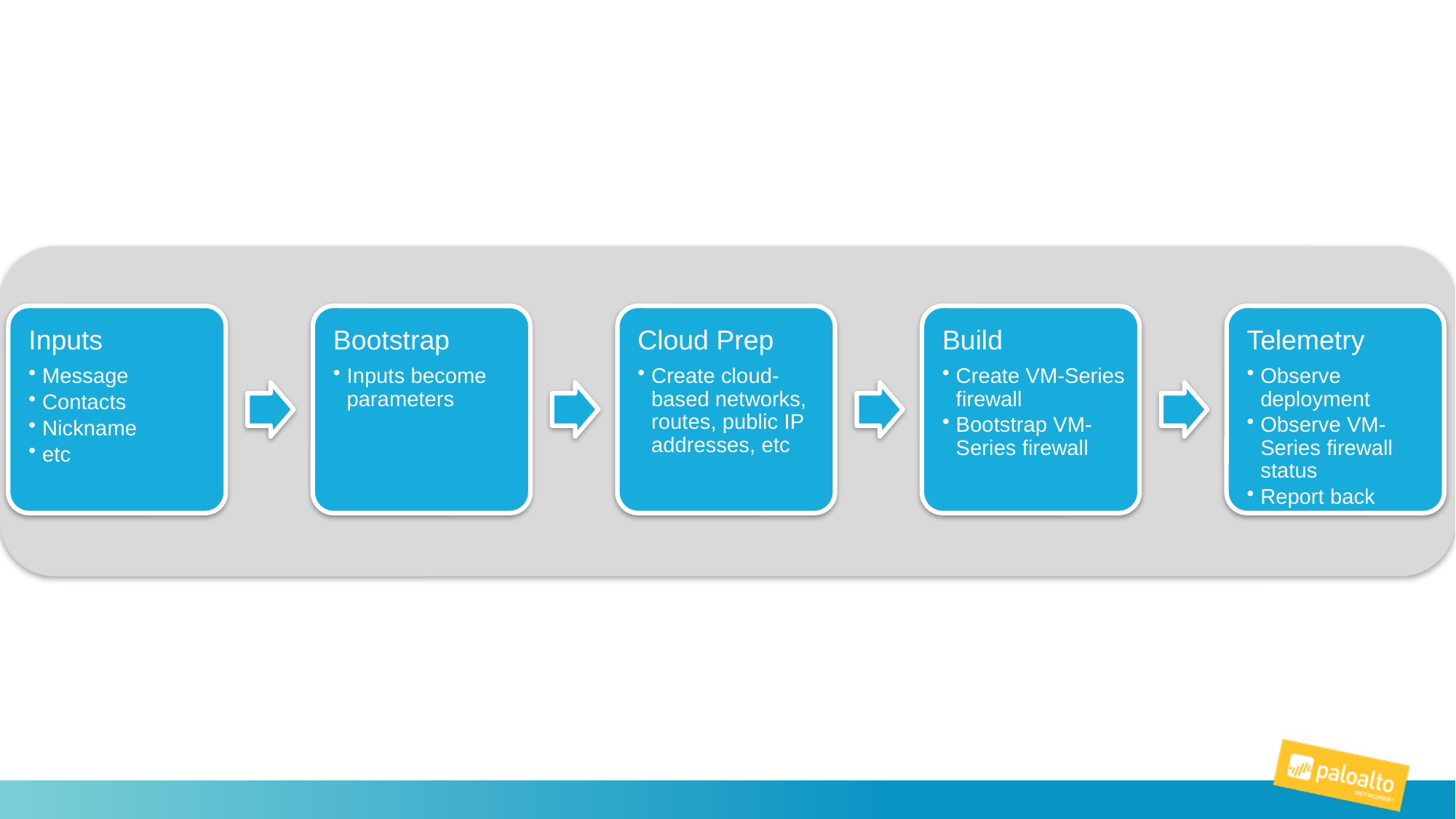

Inputs
Message
Contacts
Nickname
etc

Bootstrap
Inputs become parameters

Cloud Prep
Create cloud-based networks, routes, public IP addresses, etc

Build
Create VM-Series firewall
Bootstrap VM-Series firewall

Telemetry
Observe deployment
Observe VM-Series firewall status
Report back